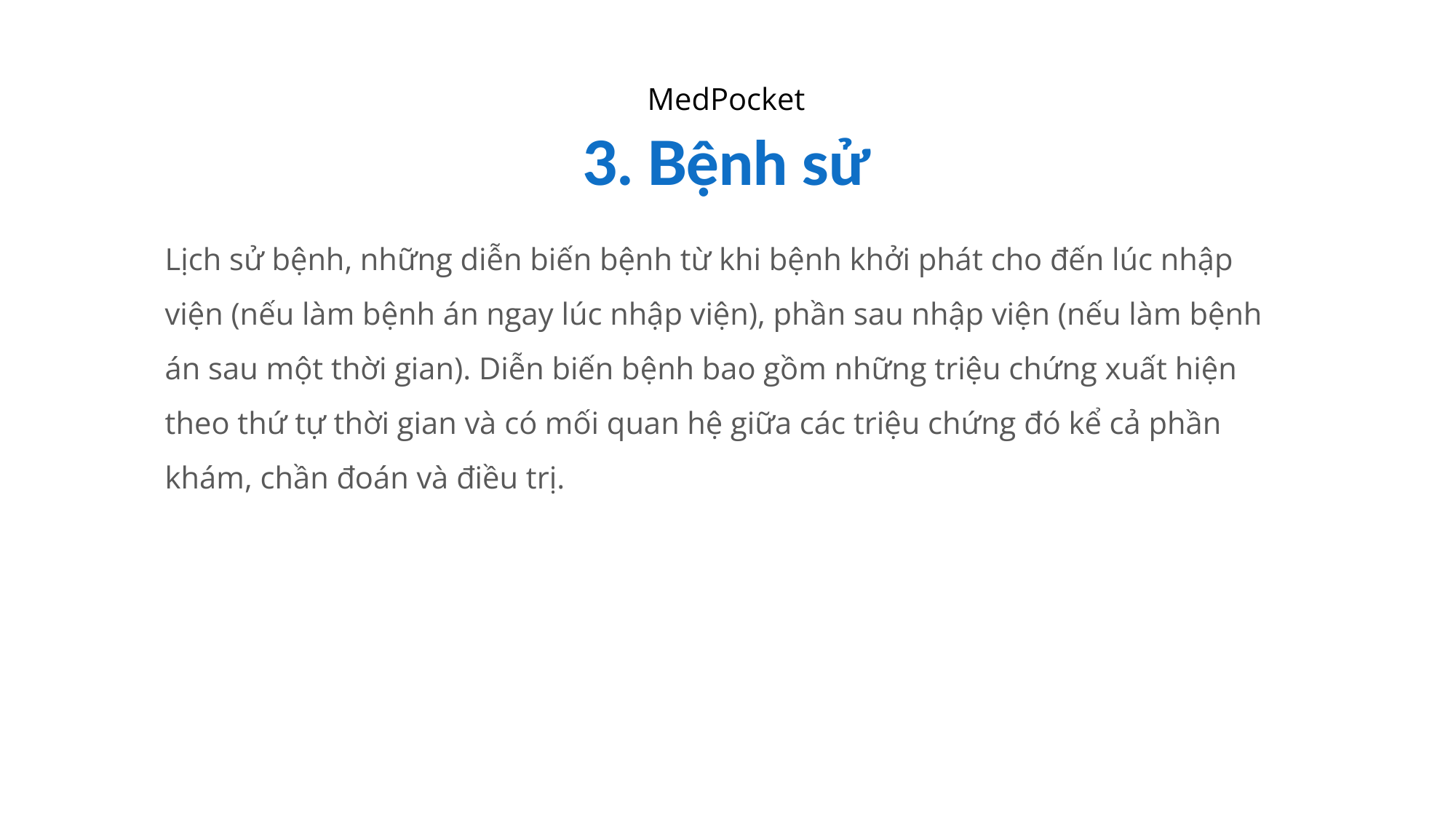

MedPocket
3. Bệnh sử
Lịch sử bệnh, những diễn biến bệnh từ khi bệnh khởi phát cho đến lúc nhập viện (nếu làm bệnh án ngay lúc nhập viện), phần sau nhập viện (nếu làm bệnh án sau một thời gian). Diễn biến bệnh bao gồm những triệu chứng xuất hiện theo thứ tự thời gian và có mối quan hệ giữa các triệu chứng đó kể cả phần khám, chần đoán và điều trị.